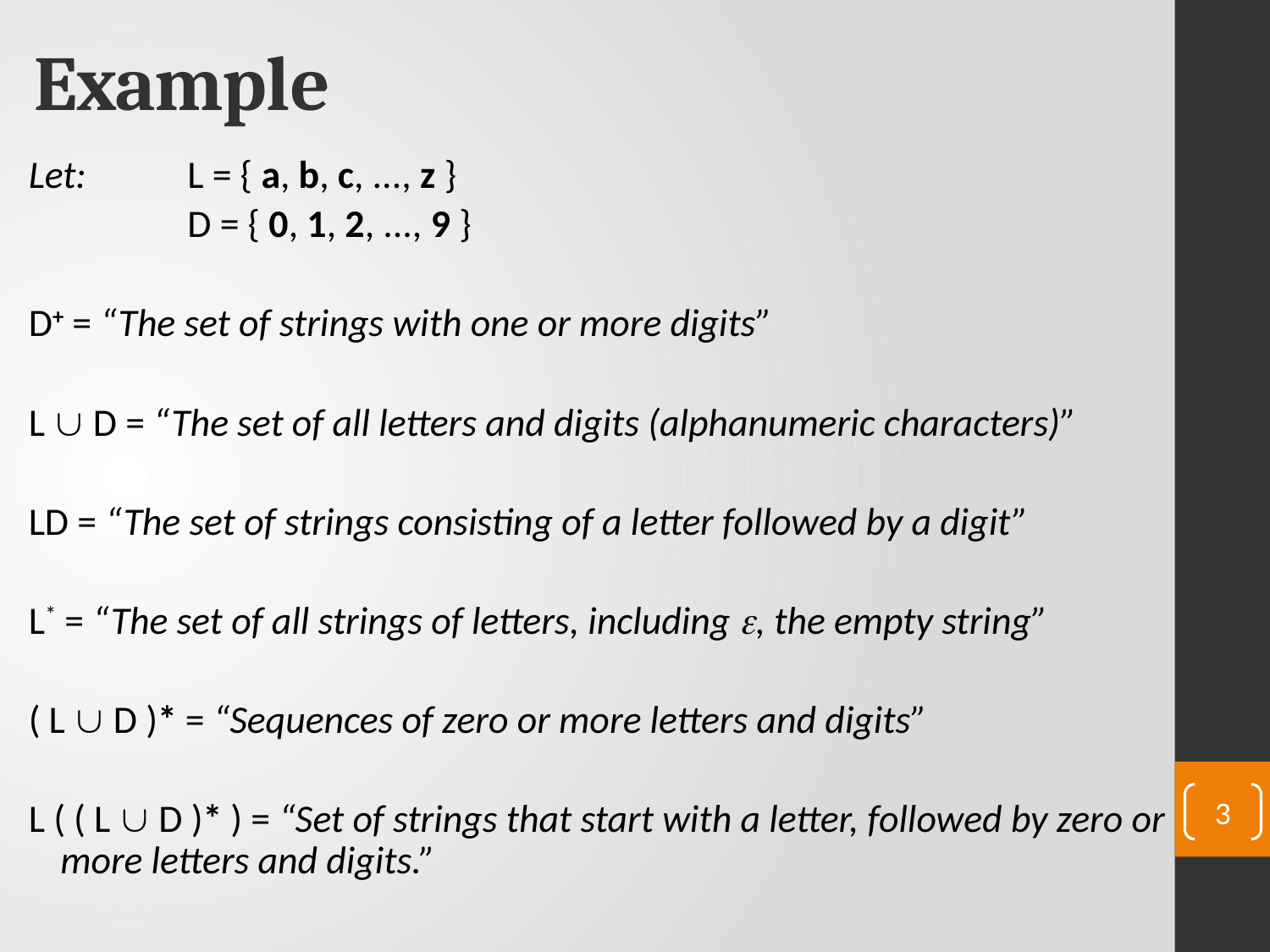

# Example
Let: 	L = { a, b, c, ..., z }
		D = { 0, 1, 2, ..., 9 }

D+ = “The set of strings with one or more digits”

L ∪ D = “The set of all letters and digits (alphanumeric characters)”

LD = “The set of strings consisting of a letter followed by a digit”

L* = “The set of all strings of letters, including ε, the empty string”

( L ∪ D )* = “Sequences of zero or more letters and digits”

L ( ( L ∪ D )* ) = “Set of strings that start with a letter, followed by zero or more letters and digits.”
3